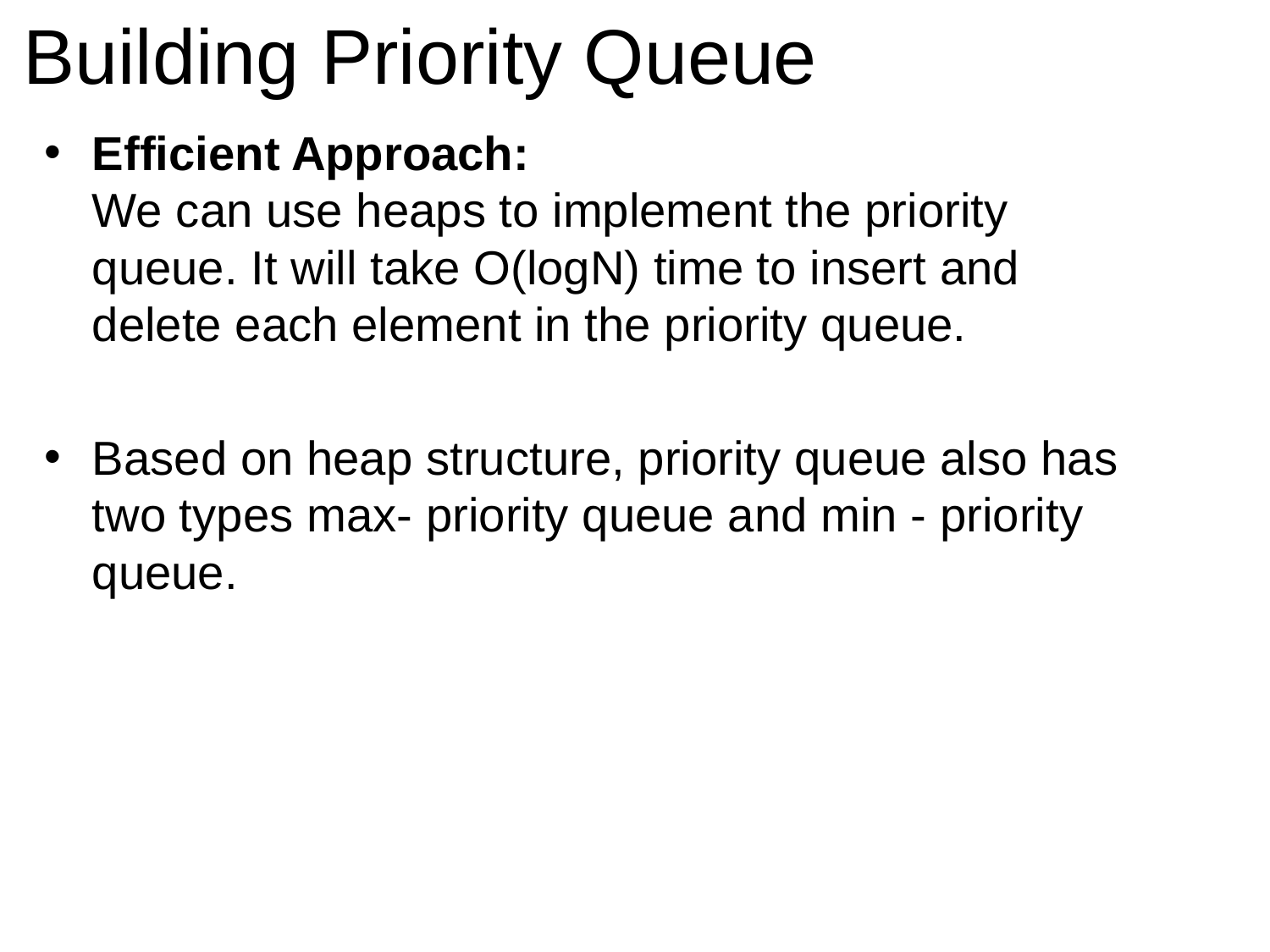

# Building Priority Queue
Efficient Approach:
We can use heaps to implement the priority queue. It will take O(logN) time to insert and delete each element in the priority queue.

Based on heap structure, priority queue also has two types max- priority queue and min - priority queue.